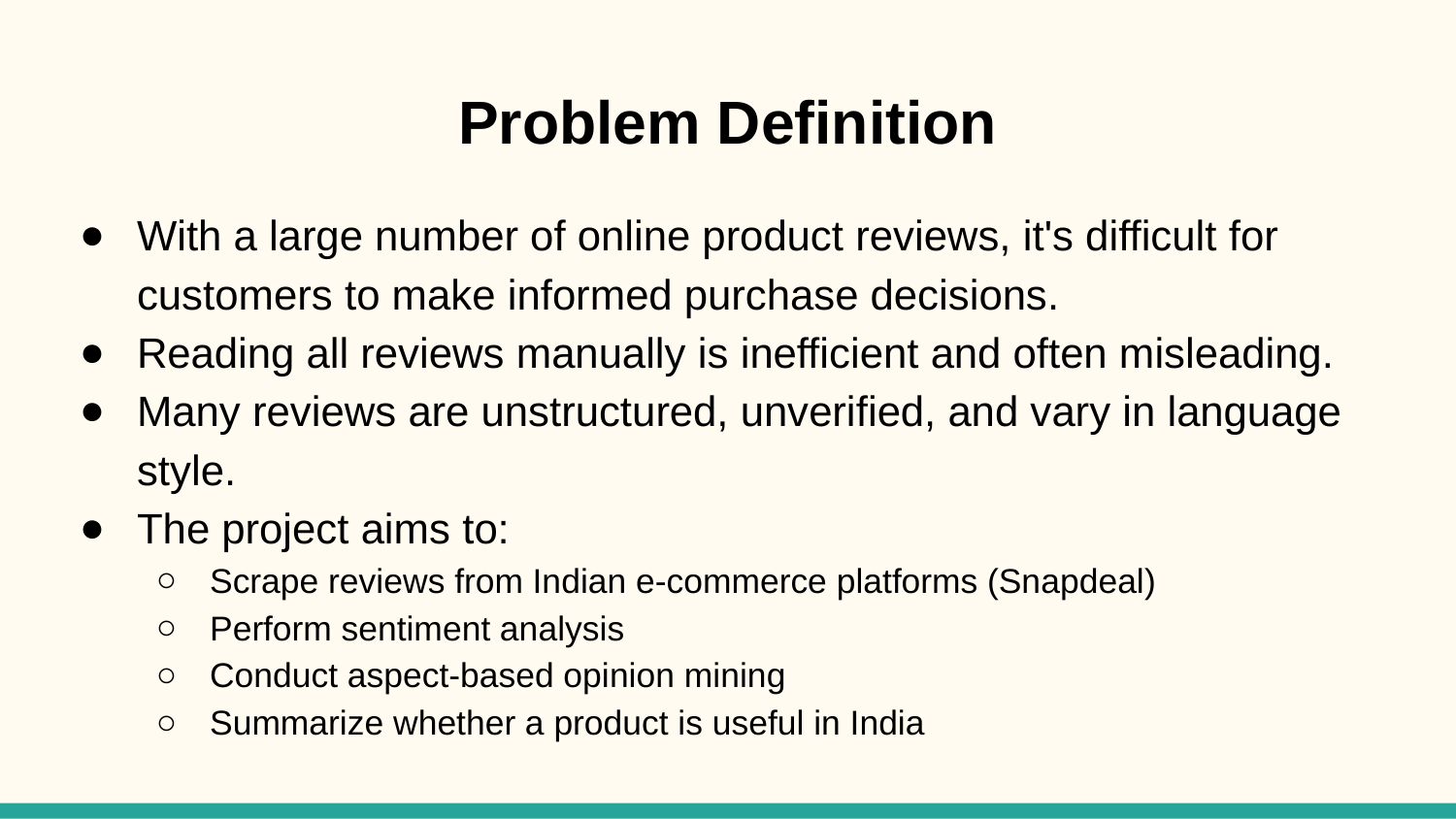

# Problem Definition
With a large number of online product reviews, it's difficult for customers to make informed purchase decisions.
Reading all reviews manually is inefficient and often misleading.
Many reviews are unstructured, unverified, and vary in language style.
The project aims to:
Scrape reviews from Indian e-commerce platforms (Snapdeal)
Perform sentiment analysis
Conduct aspect-based opinion mining
Summarize whether a product is useful in India